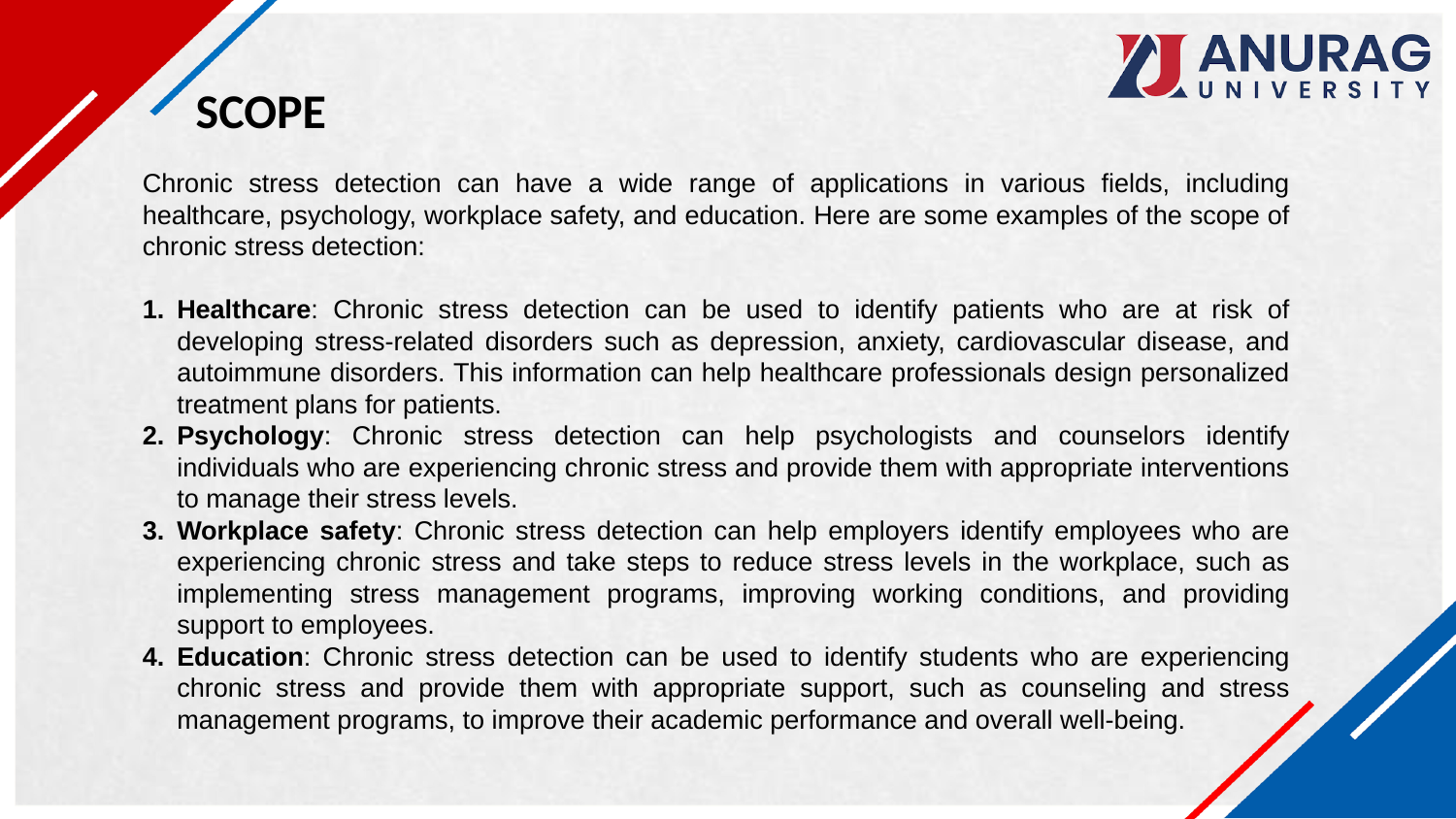

SCOPE
Chronic stress detection can have a wide range of applications in various fields, including healthcare, psychology, workplace safety, and education. Here are some examples of the scope of chronic stress detection:

Healthcare: Chronic stress detection can be used to identify patients who are at risk of developing stress-related disorders such as depression, anxiety, cardiovascular disease, and autoimmune disorders. This information can help healthcare professionals design personalized treatment plans for patients.
Psychology: Chronic stress detection can help psychologists and counselors identify individuals who are experiencing chronic stress and provide them with appropriate interventions to manage their stress levels.
Workplace safety: Chronic stress detection can help employers identify employees who are experiencing chronic stress and take steps to reduce stress levels in the workplace, such as implementing stress management programs, improving working conditions, and providing support to employees.
Education: Chronic stress detection can be used to identify students who are experiencing chronic stress and provide them with appropriate support, such as counseling and stress management programs, to improve their academic performance and overall well-being.